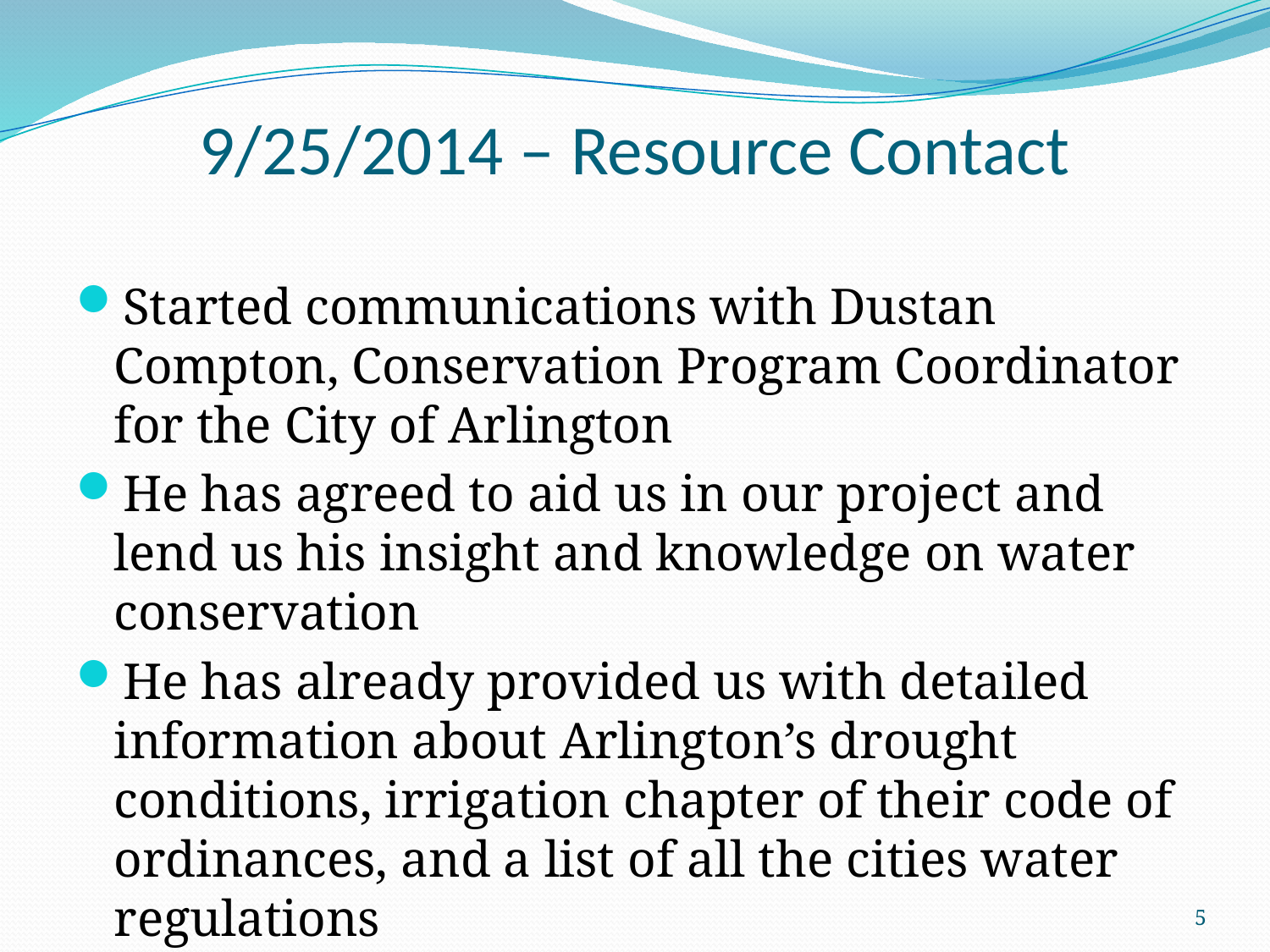

# 9/25/2014 – Resource Contact
Started communications with Dustan Compton, Conservation Program Coordinator for the City of Arlington
He has agreed to aid us in our project and lend us his insight and knowledge on water conservation
He has already provided us with detailed information about Arlington’s drought conditions, irrigation chapter of their code of ordinances, and a list of all the cities water regulations

5